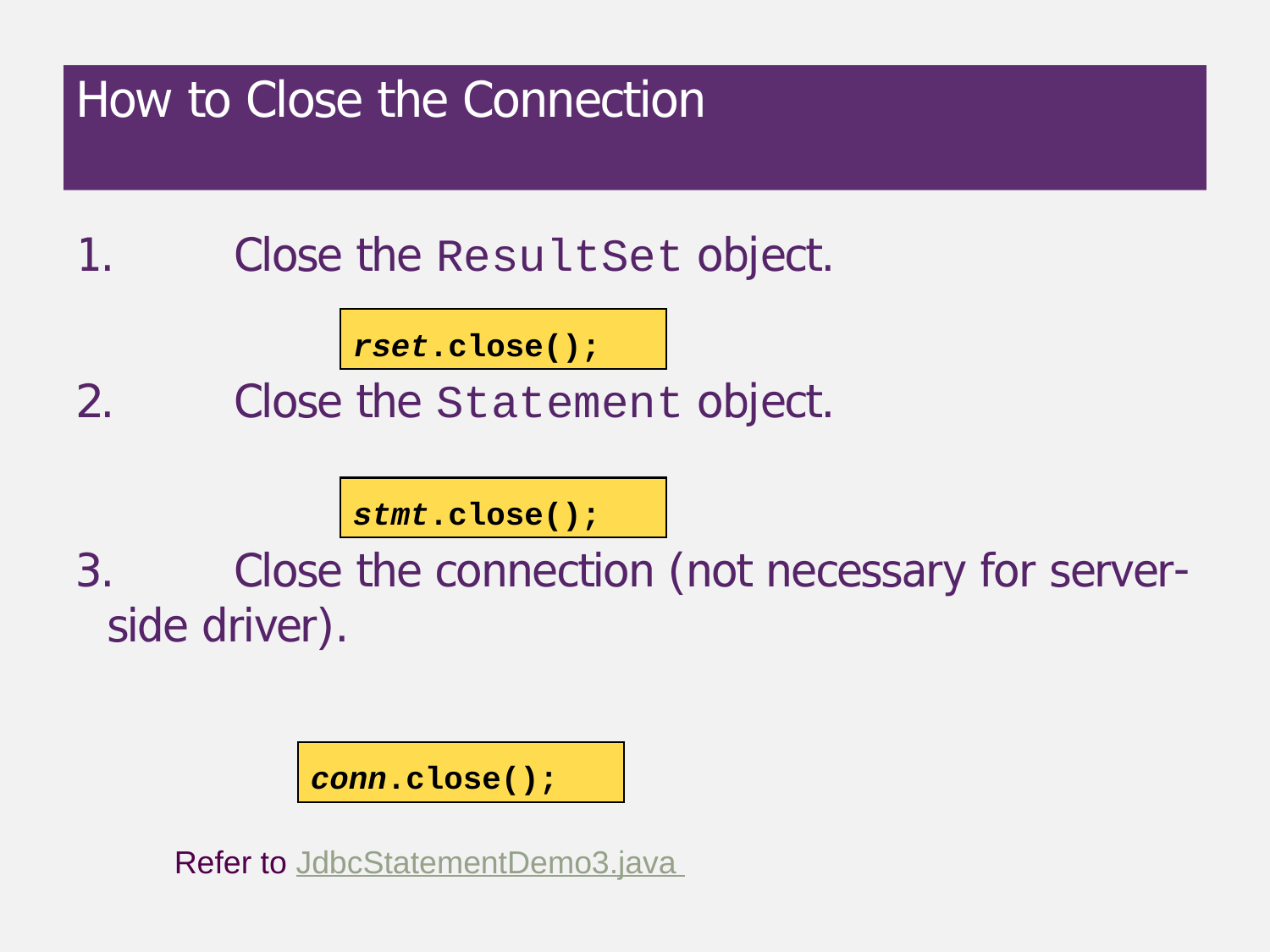

# How to Close the Connection
1. 	Close the ResultSet object.
2. 	Close the Statement object.
3. 	Close the connection (not necessary for server-side driver).
rset.close();
stmt.close();
conn.close();
Refer to JdbcStatementDemo3.java